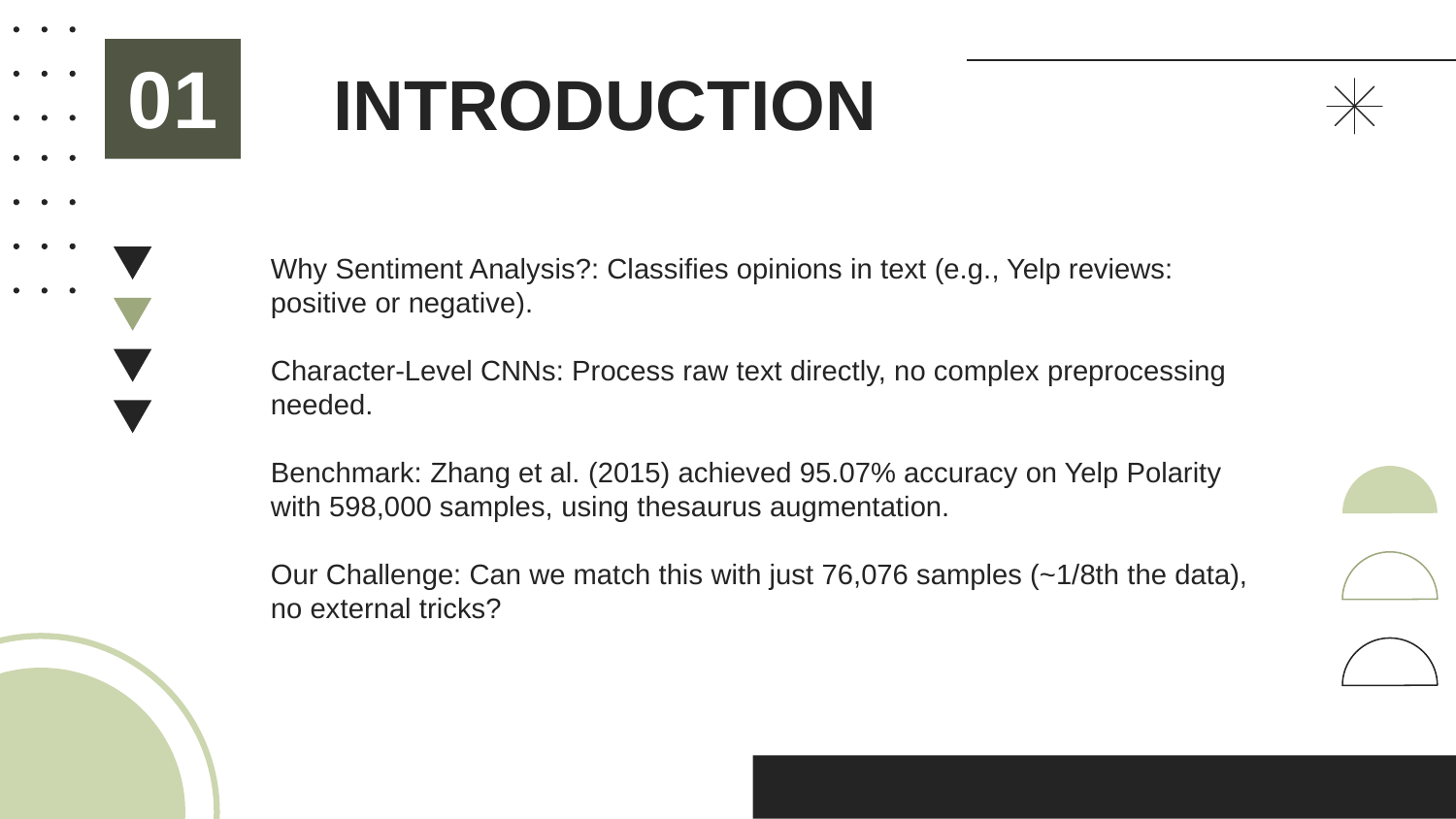

01
# INTRODUCTION
Why Sentiment Analysis?: Classifies opinions in text (e.g., Yelp reviews: positive or negative).

Character-Level CNNs: Process raw text directly, no complex preprocessing needed.

Benchmark: Zhang et al. (2015) achieved 95.07% accuracy on Yelp Polarity with 598,000 samples, using thesaurus augmentation.

Our Challenge: Can we match this with just 76,076 samples (~1/8th the data), no external tricks?